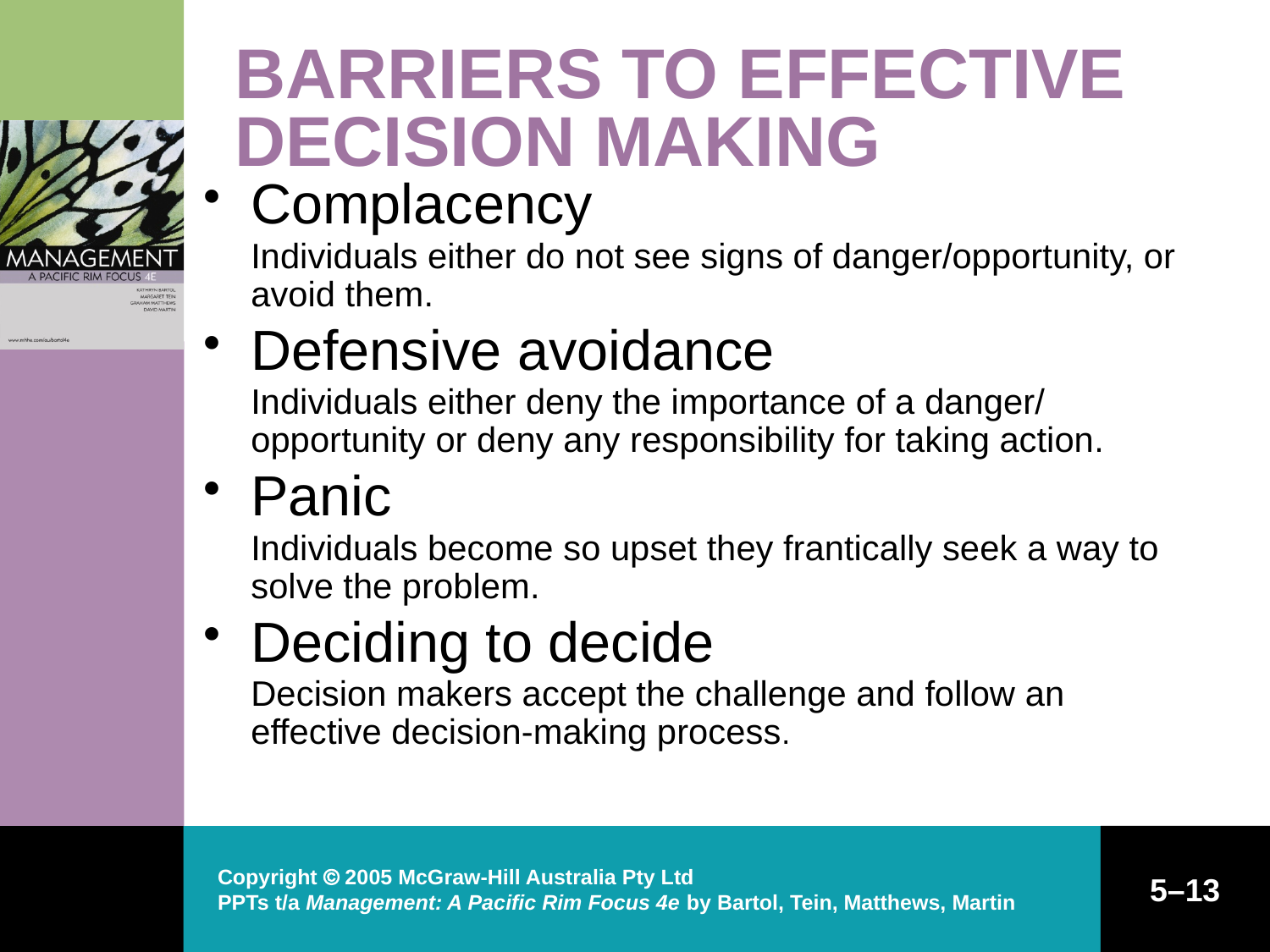

# BARRIERS TO EFFECTIVE DECISION MAKING
Complacency
	Individuals either do not see signs of danger/opportunity, or avoid them.
Defensive avoidance
	Individuals either deny the importance of a danger/
opportunity or deny any responsibility for taking action.
Panic
	Individuals become so upset they frantically seek a way to solve the problem.
Deciding to decide
	Decision makers accept the challenge and follow an effective decision-making process.

Copyright © 2005 McGraw-Hill Australia Pty Ltd
PPTs t/a Management: A Pacific Rim Focus 4e by Bartol, Tein, Matthews, Martin
5–13